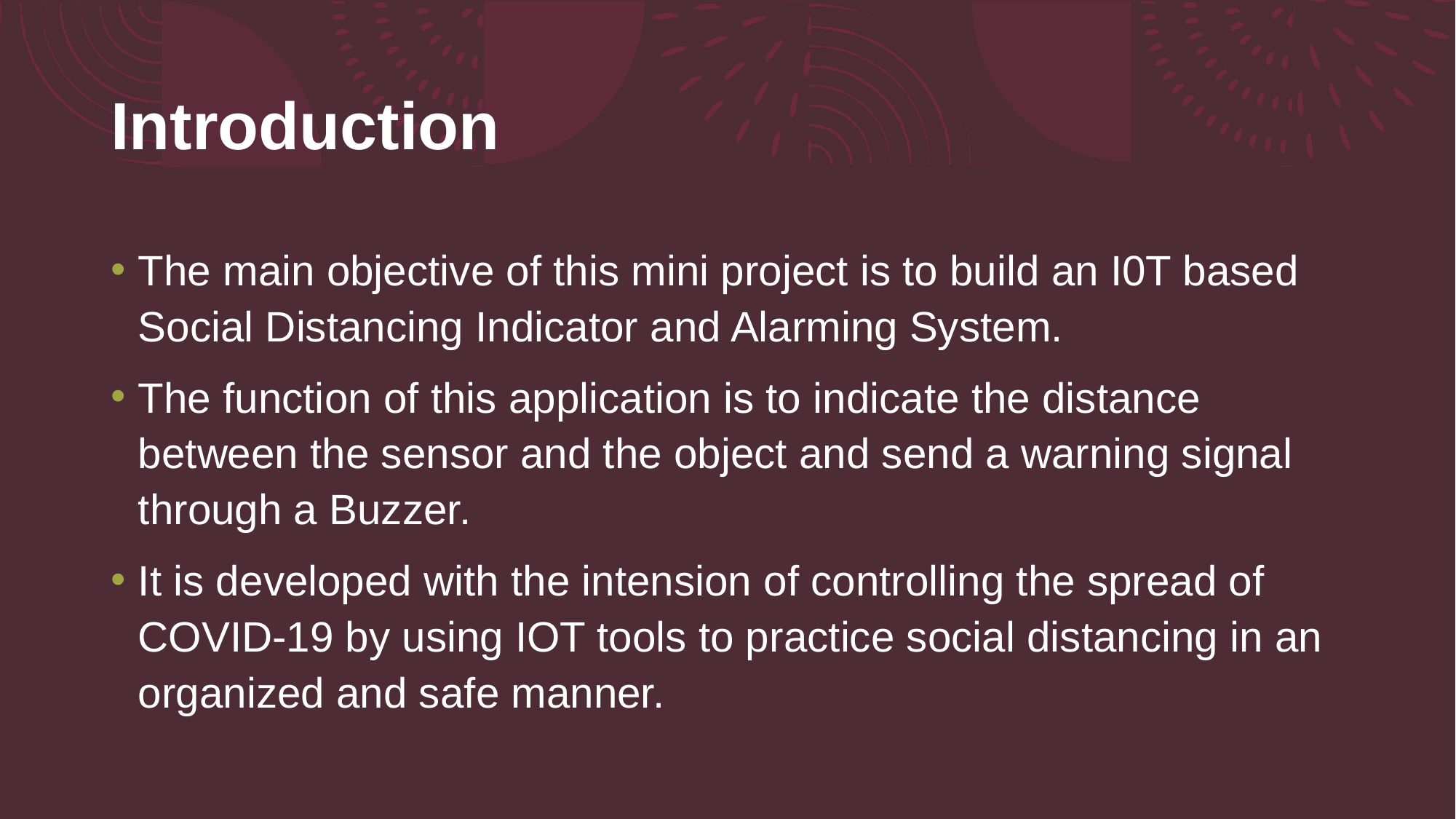

# Introduction
The main objective of this mini project is to build an I0T based Social Distancing Indicator and Alarming System.
The function of this application is to indicate the distance between the sensor and the object and send a warning signal through a Buzzer.
It is developed with the intension of controlling the spread of COVID-19 by using IOT tools to practice social distancing in an organized and safe manner.